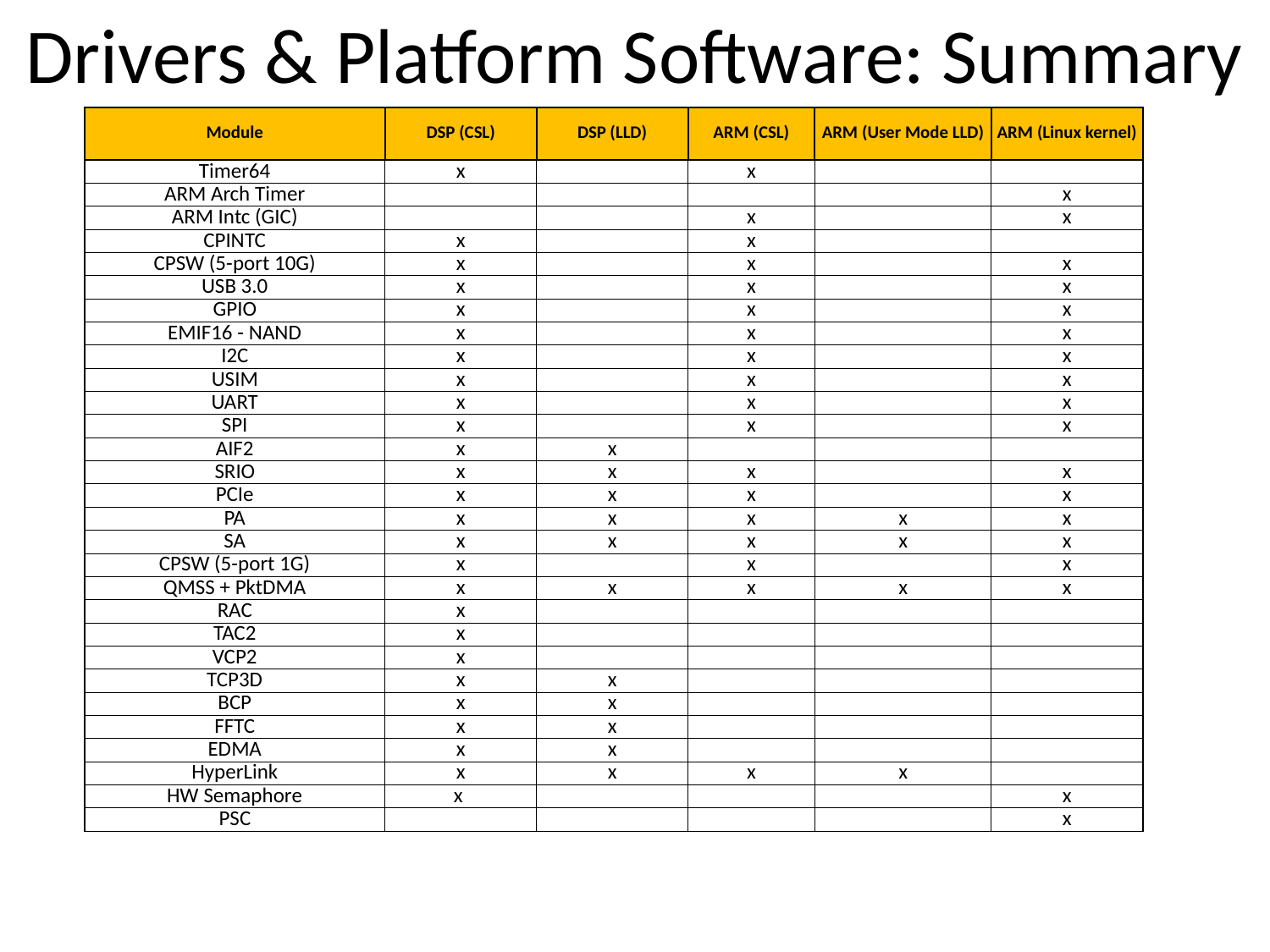

Drivers & Platform Software: Summary
| Module | DSP (CSL) | DSP (LLD) | ARM (CSL) | ARM (User Mode LLD) | ARM (Linux kernel) |
| --- | --- | --- | --- | --- | --- |
| Timer64 | x |  | x |  |  |
| ARM Arch Timer |  |  |  |  | x |
| ARM Intc (GIC) |  |  | x |  | x |
| CPINTC | x |  | x |  |  |
| CPSW (5-port 10G) | x |  | x |  | x |
| USB 3.0 | x |  | x |  | x |
| GPIO | x |  | x |  | x |
| EMIF16 - NAND | x |  | x |  | x |
| I2C | x |  | x |  | x |
| USIM | x |  | x |  | x |
| UART | x |  | x |  | x |
| SPI | x |  | x |  | x |
| AIF2 | x | x |  |  |  |
| SRIO | x | x | x |  | x |
| PCIe | x | x | x |  | x |
| PA | x | x | x | x | x |
| SA | x | x | x | x | x |
| CPSW (5-port 1G) | x |  | x |  | x |
| QMSS + PktDMA | x | x | x | x | x |
| RAC | x |  |  |  |  |
| TAC2 | x |  |  |  |  |
| VCP2 | x |  |  |  |  |
| TCP3D | x | x |  |  |  |
| BCP | x | x |  |  |  |
| FFTC | x | x |  |  |  |
| EDMA | x | x |  |  |  |
| HyperLink | x | x | x | x |  |
| HW Semaphore | x |  |  |  | x |
| PSC |  |  |  |  | x |